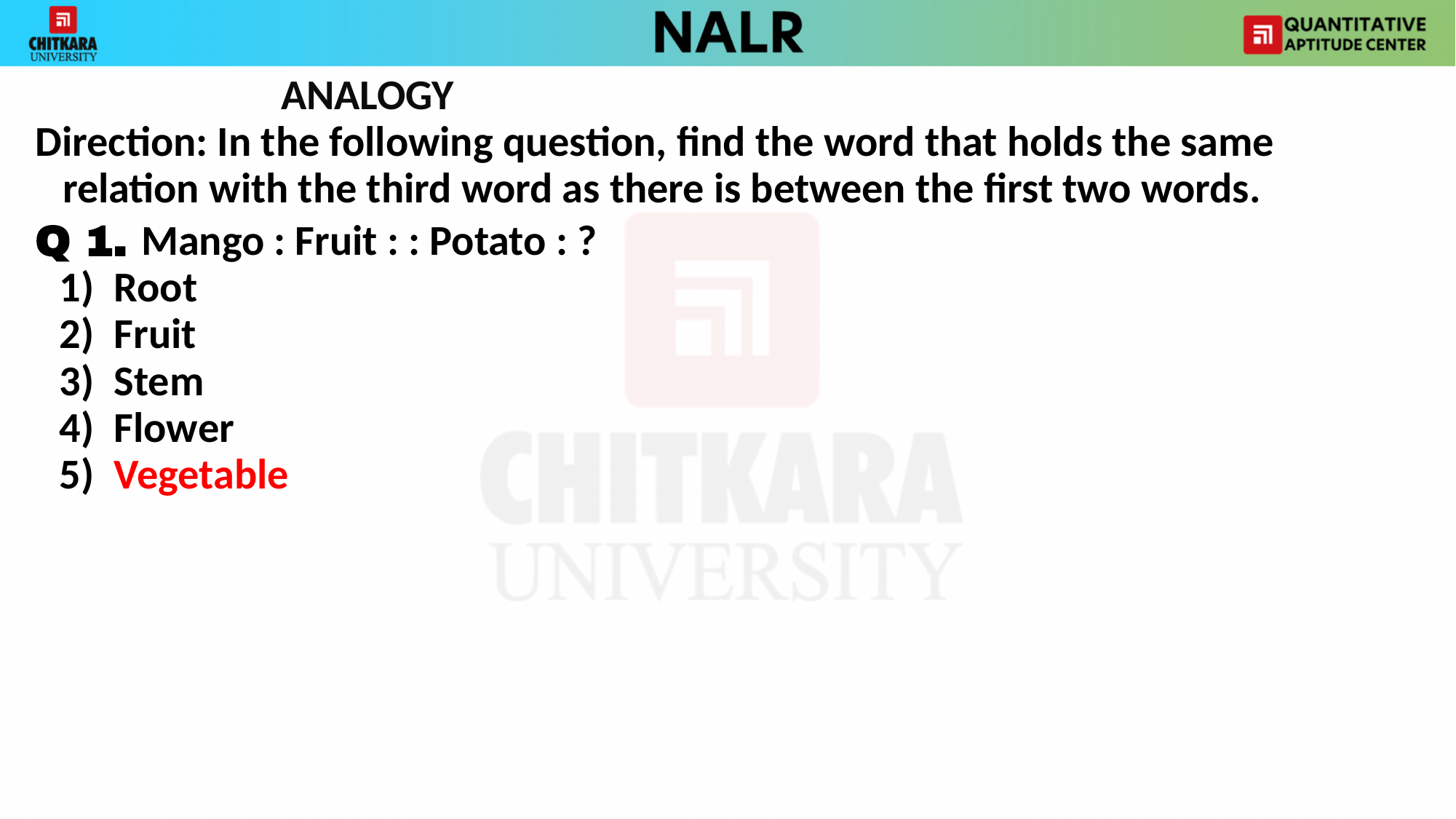

ANALOGY
Direction: In the following question, find the word that holds the same relation with the third word as there is between the first two words.
Q 1. Mango : Fruit : : Potato : ?
Root
Fruit
Stem
Flower
Vegetable